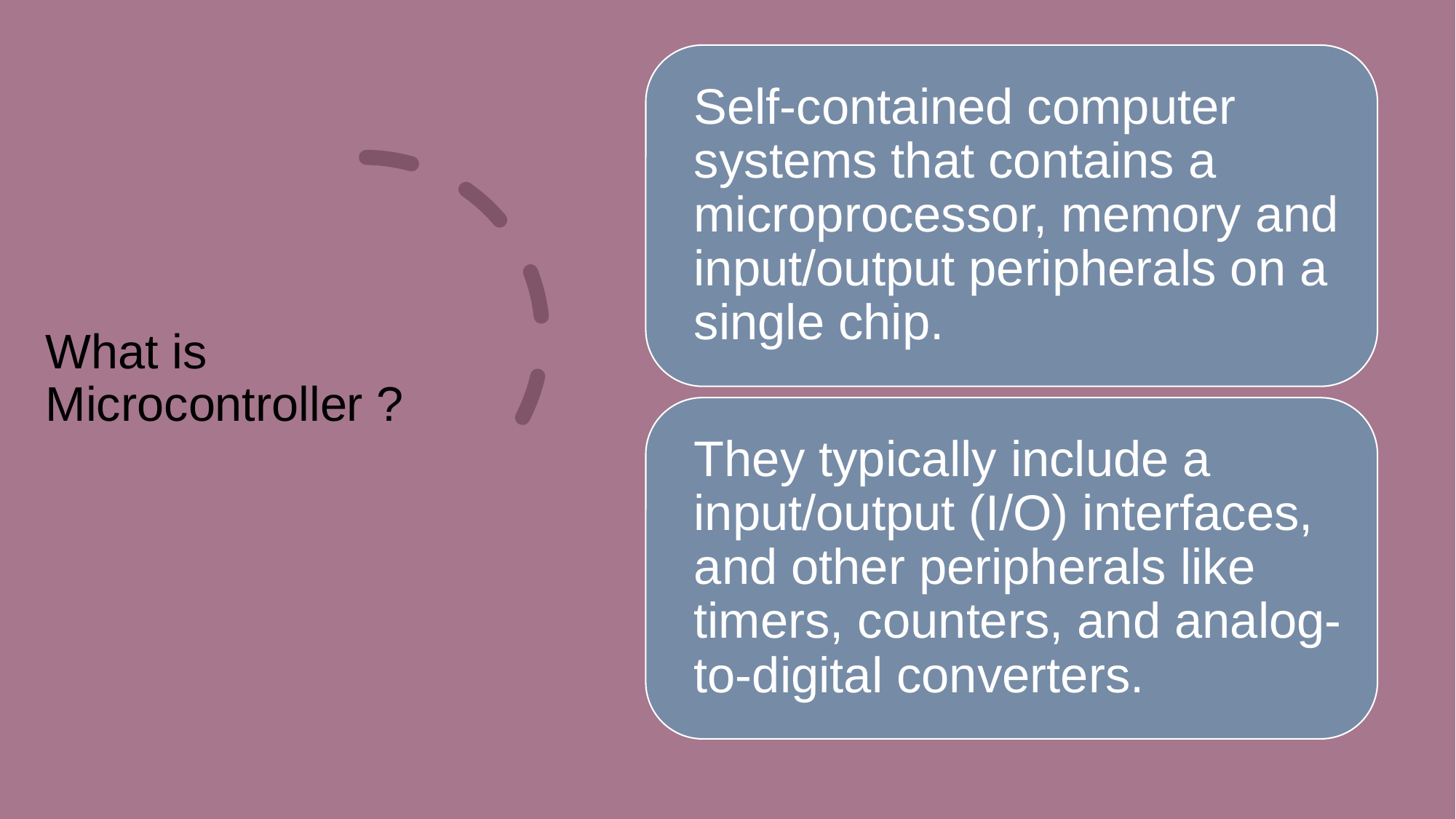

Self-contained computer systems that contains a microprocessor, memory and input/output peripherals on a single chip.
They typically include a input/output (I/O) interfaces, and other peripherals like timers, counters, and analog-to-digital converters.

# What is Microcontroller ?